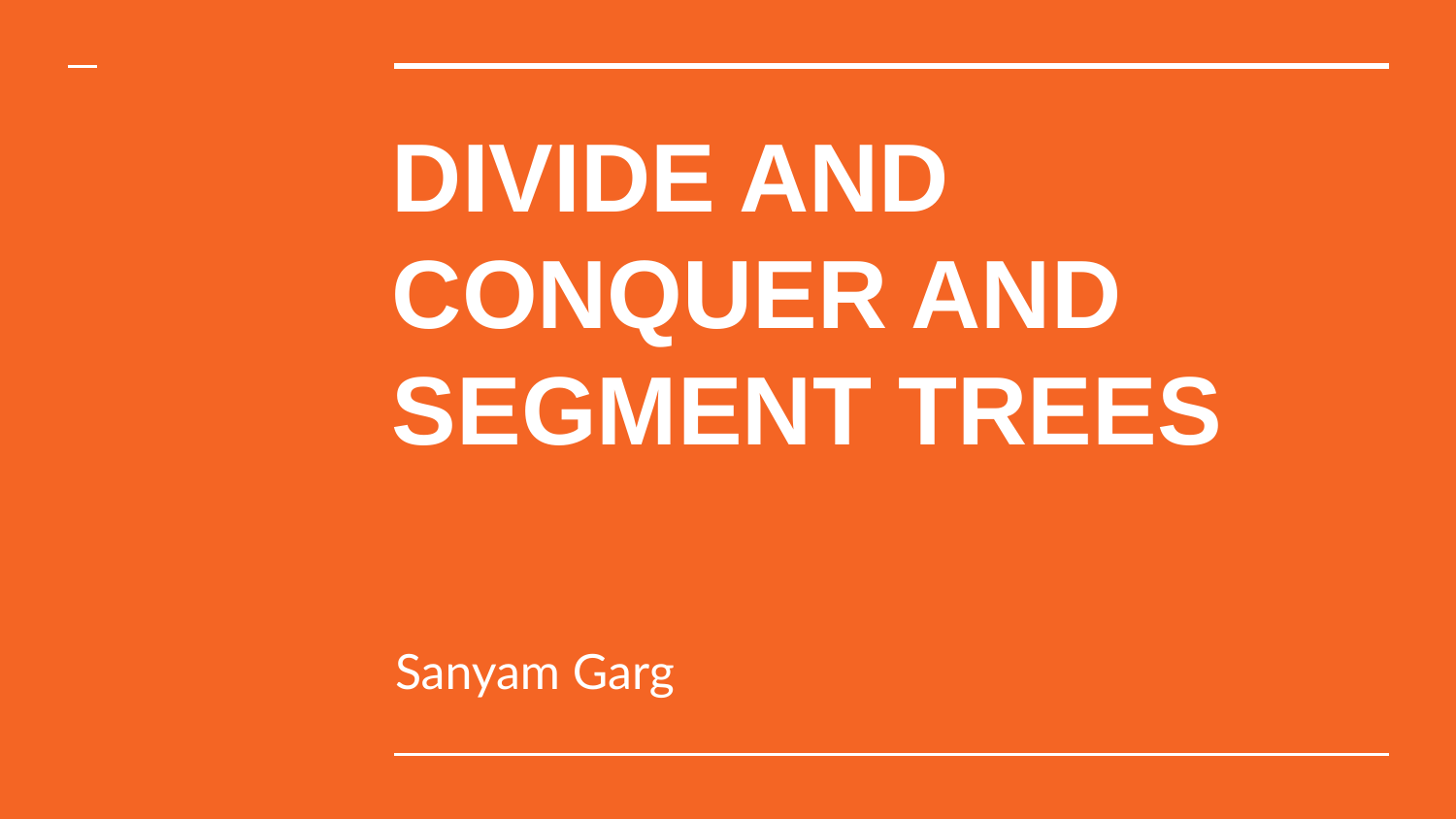

# DIVIDE AND CONQUER AND SEGMENT TREES
Sanyam Garg